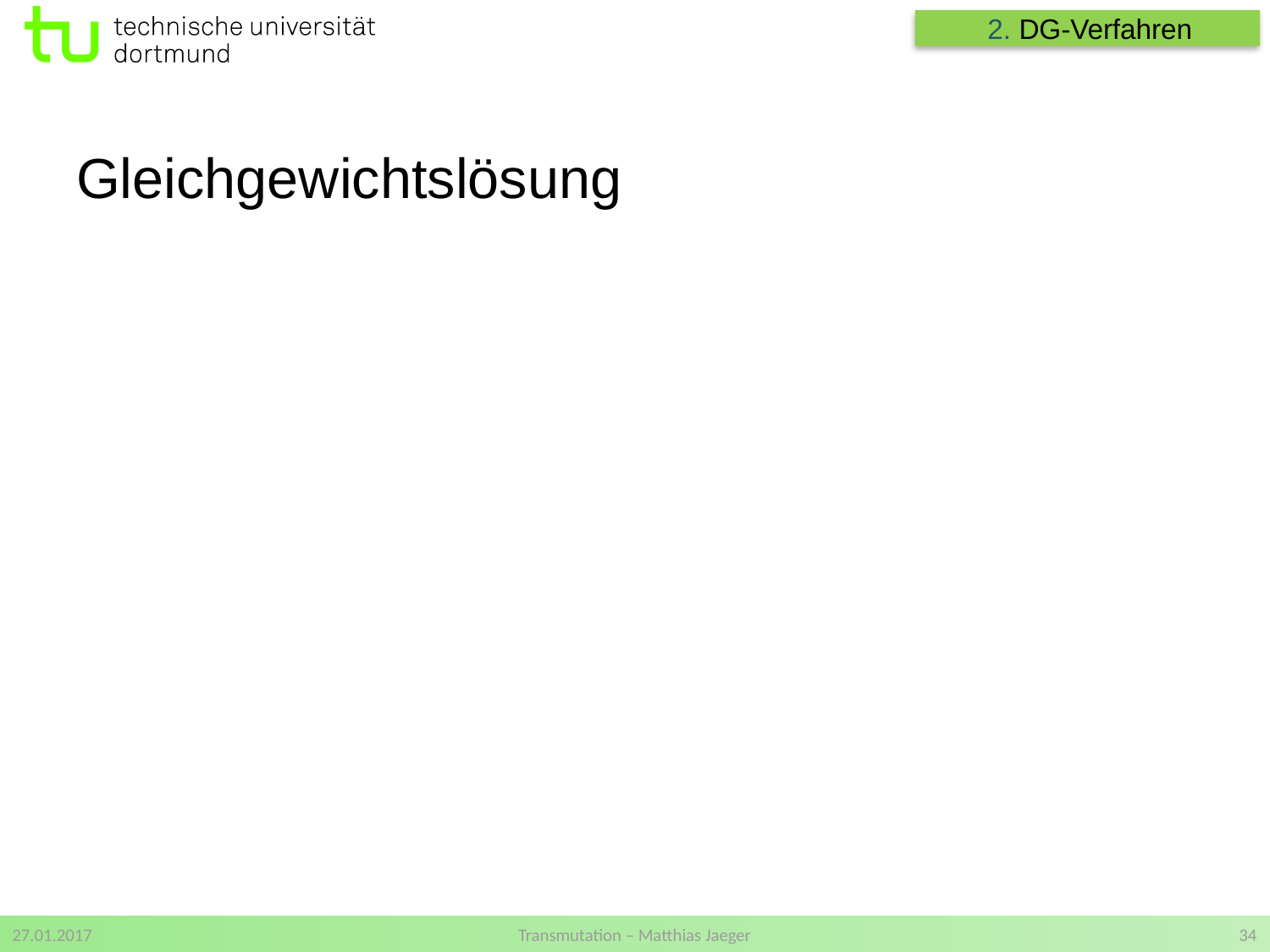

2. DG-Verfahren

Gleichgewichtslösung

27.01.2017
Transmutation – Matthias Jaeger
34